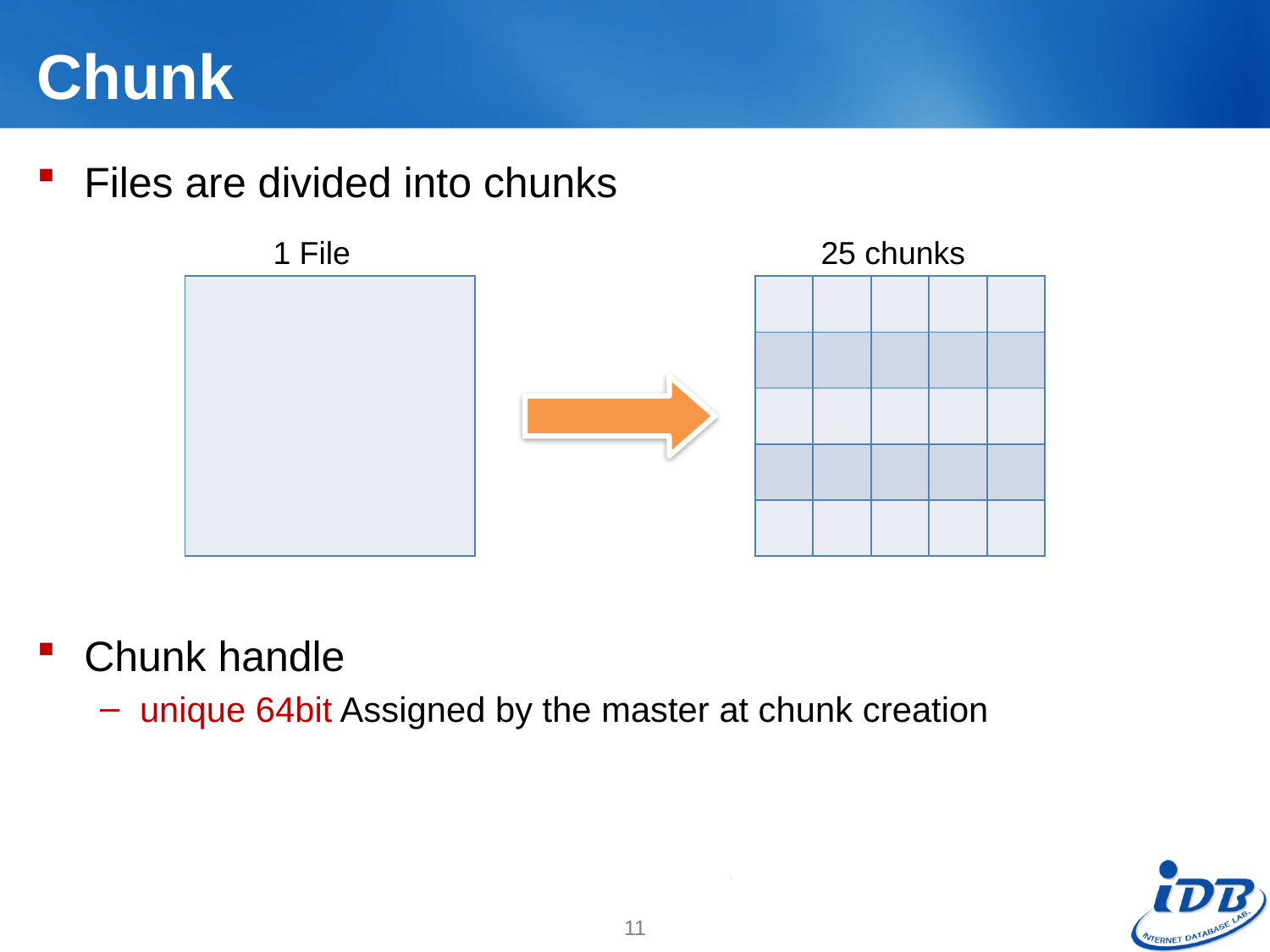

# Chunk
Files are divided into chunks

Chunk handle
unique 64bit Assigned by the master at chunk creation
1 File
25 chunks
|  |
| --- |
|  |  |  |  |  |
| --- | --- | --- | --- | --- |
|  |  |  |  |  |
|  |  |  |  |  |
|  |  |  |  |  |
|  |  |  |  |  |

11